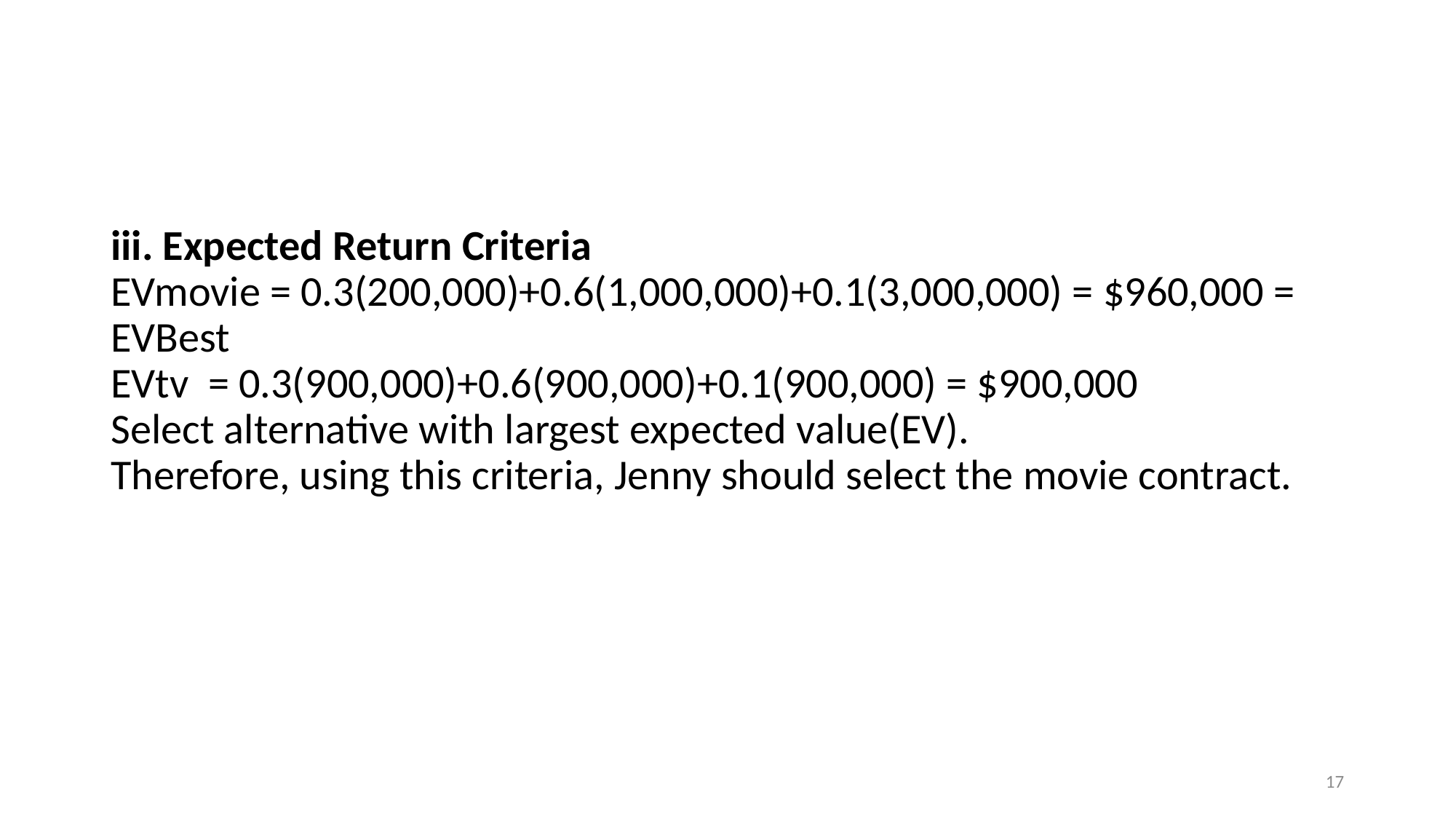

#
iii. Expected Return Criteria
EVmovie = 0.3(200,000)+0.6(1,000,000)+0.1(3,000,000) = $960,000 = EVBest
EVtv  = 0.3(900,000)+0.6(900,000)+0.1(900,000) = $900,000
Select alternative with largest expected value(EV).
Therefore, using this criteria, Jenny should select the movie contract.

17